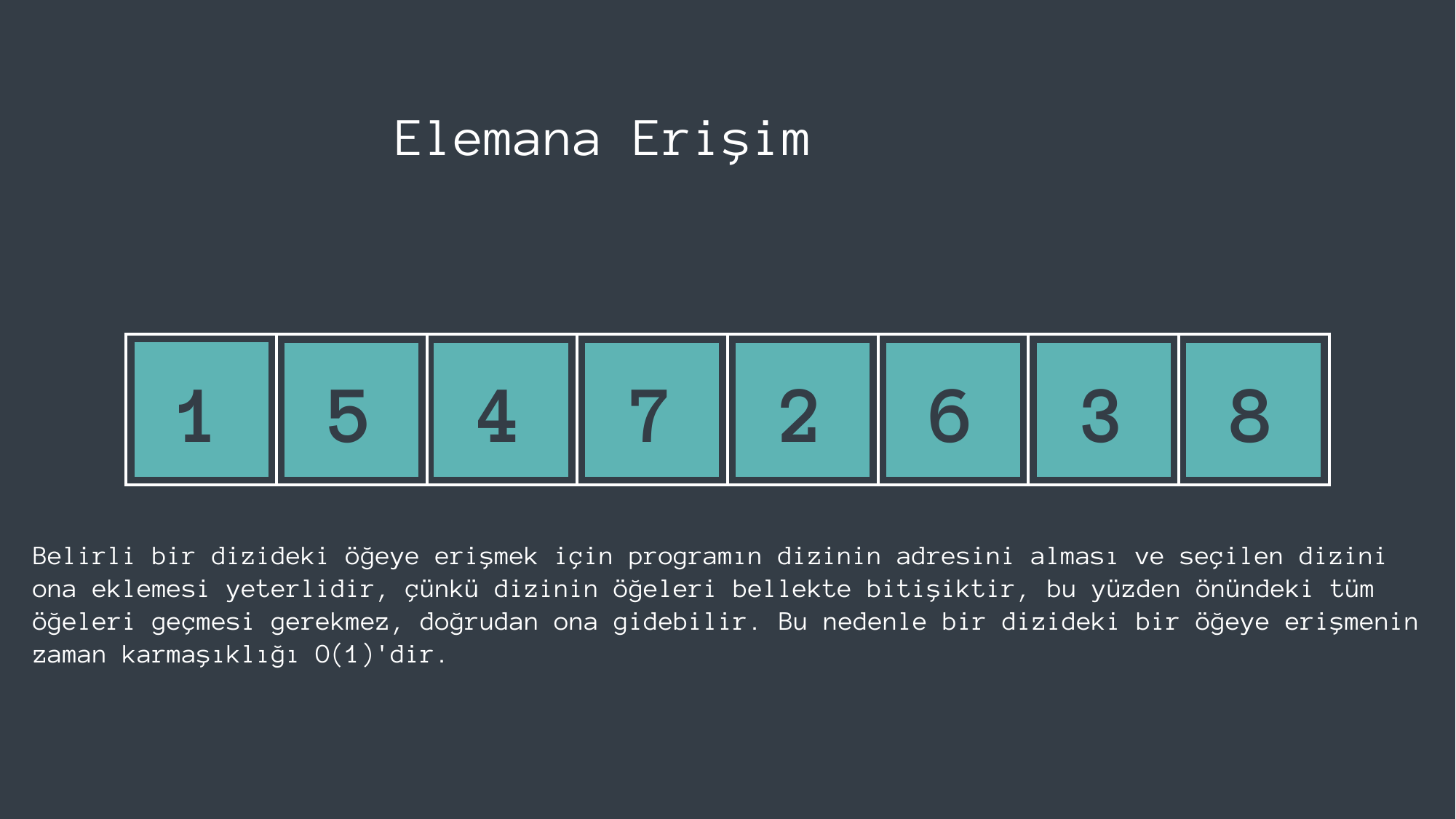

Elemana Erişim
|  |  |  |  |  |  |  |  |
| --- | --- | --- | --- | --- | --- | --- | --- |
1
5
4
7
2
6
3
8
Belirli bir dizideki öğeye erişmek için programın dizinin adresini alması ve seçilen dizini ona eklemesi yeterlidir, çünkü dizinin öğeleri bellekte bitişiktir, bu yüzden önündeki tüm öğeleri geçmesi gerekmez, doğrudan ona gidebilir. Bu nedenle bir dizideki bir öğeye erişmenin zaman karmaşıklığı O(1)'dir.
4